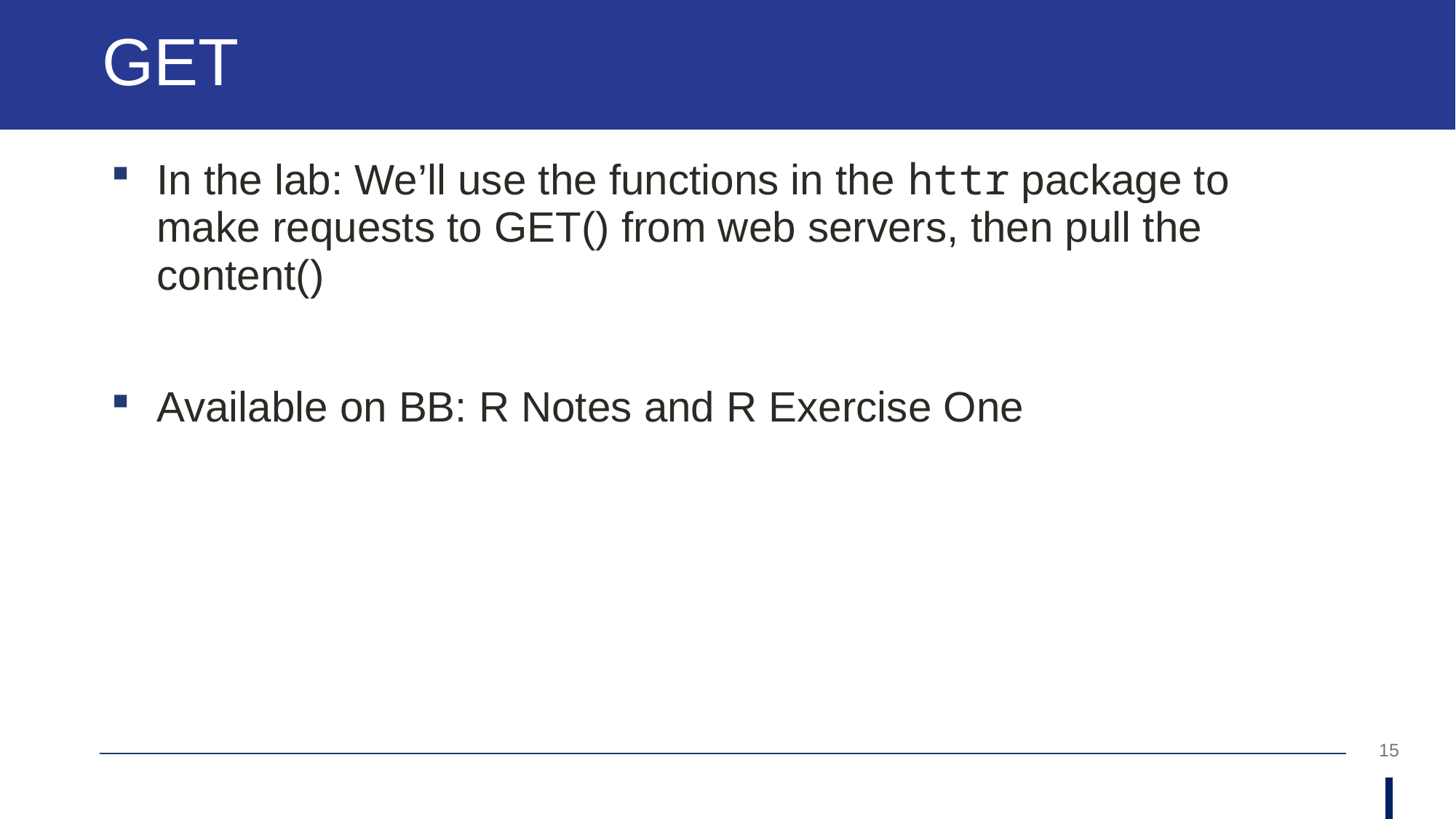

# GET
In the lab: We’ll use the functions in the httr package to make requests to GET() from web servers, then pull the content()

Available on BB: R Notes and R Exercise One